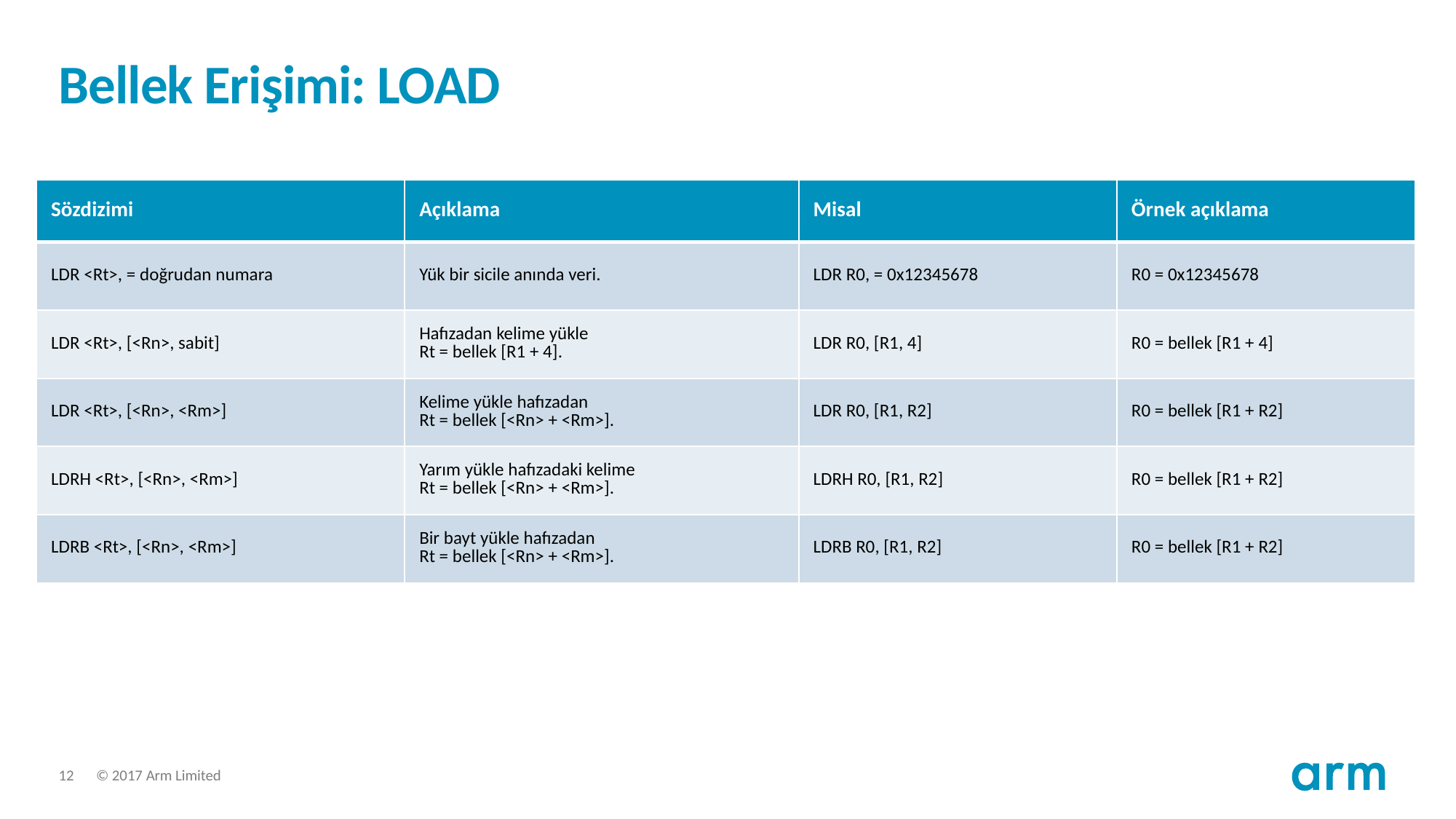

# Bellek Erişimi: LOAD
| Sözdizimi | Açıklama | Misal | Örnek açıklama |
| --- | --- | --- | --- |
| LDR <Rt>, = doğrudan numara | Yük bir sicile anında veri. | LDR R0, = 0x12345678 | R0 = 0x12345678 |
| LDR <Rt>, [<Rn>, sabit] | Hafızadan kelime yükle Rt = bellek [R1 + 4]. | LDR R0, [R1, 4] | R0 = bellek [R1 + 4] |
| LDR <Rt>, [<Rn>, <Rm>] | Kelime yükle hafızadan Rt = bellek [<Rn> + <Rm>]. | LDR R0, [R1, R2] | R0 = bellek [R1 + R2] |
| LDRH <Rt>, [<Rn>, <Rm>] | Yarım yükle hafızadaki kelime Rt = bellek [<Rn> + <Rm>]. | LDRH R0, [R1, R2] | R0 = bellek [R1 + R2] |
| LDRB <Rt>, [<Rn>, <Rm>] | Bir bayt yükle hafızadan Rt = bellek [<Rn> + <Rm>]. | LDRB R0, [R1, R2] | R0 = bellek [R1 + R2] |